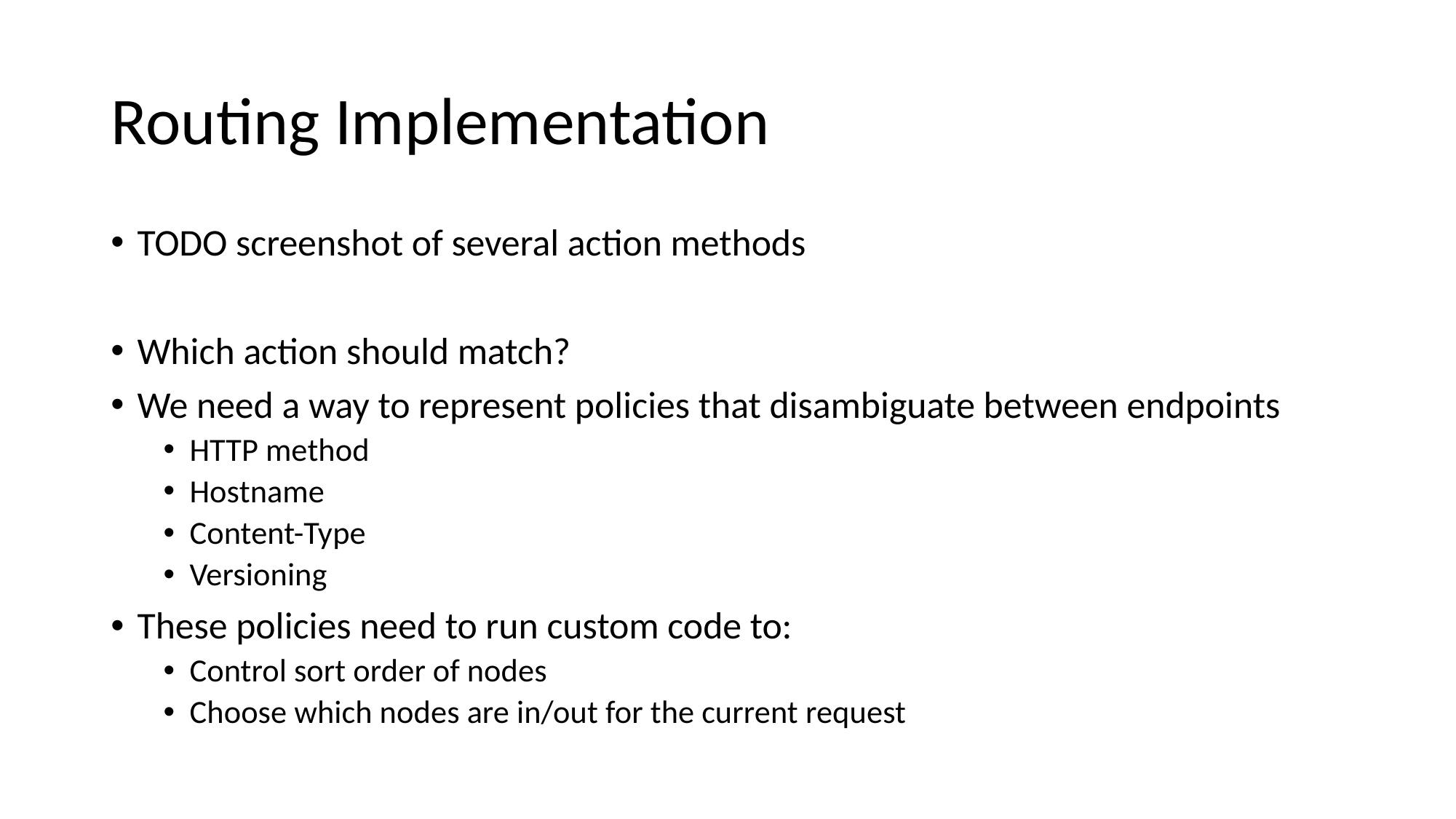

# Routing Implementation
TODO screenshot of several action methods

Which action should match?
We need a way to represent policies that disambiguate between endpoints
HTTP method
Hostname
Content-Type
Versioning
These policies need to run custom code to:
Control sort order of nodes
Choose which nodes are in/out for the current request